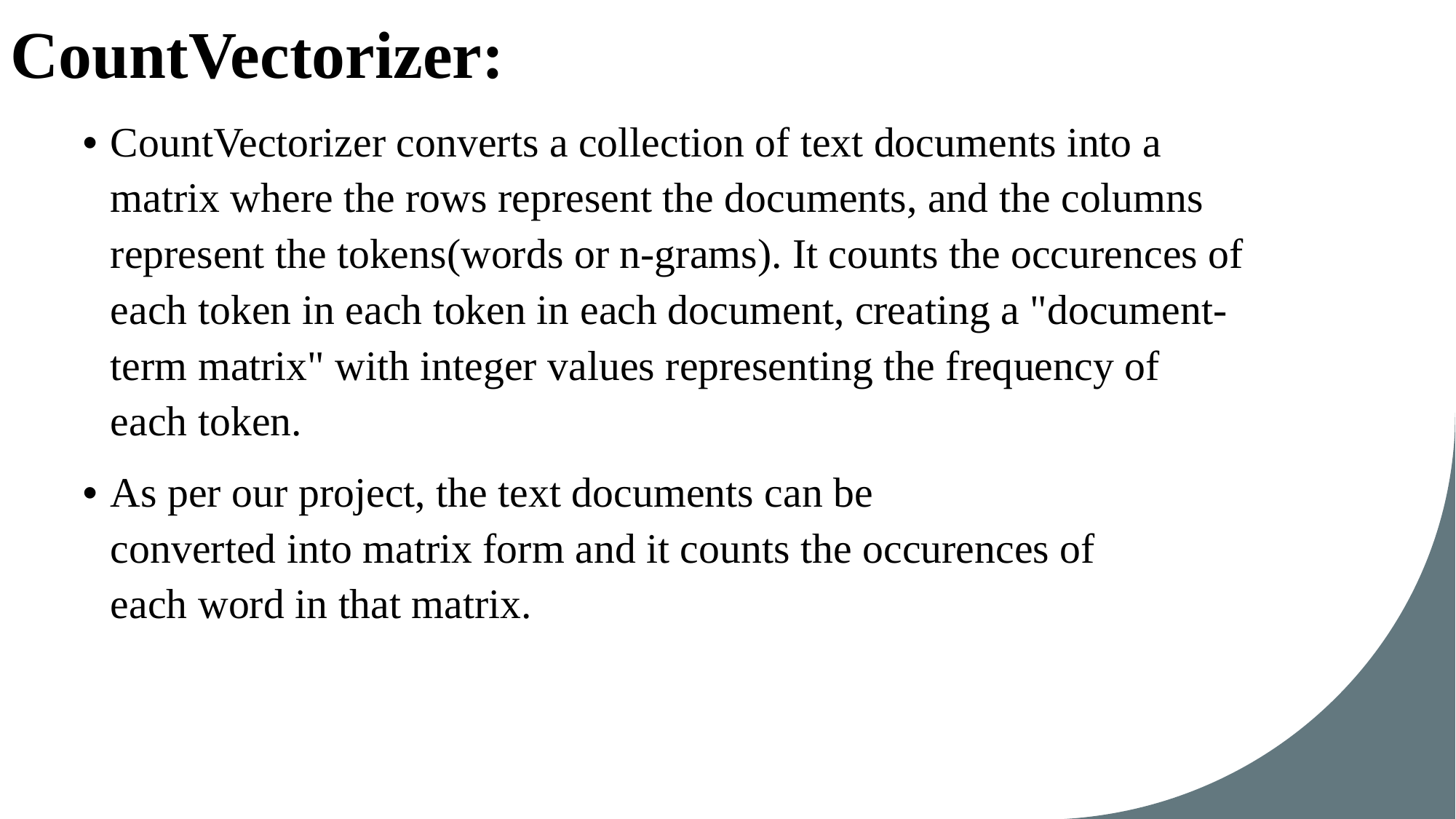

CountVectorizer:
CountVectorizer converts a collection of text documents into a matrix where the rows represent the documents, and the columns represent the tokens(words or n-grams). It counts the occurences of each token in each token in each document, creating a "document-term matrix" with integer values representing the frequency of each token.
As per our project, the text documents can be converted into matrix form and it counts the occurences of each word in that matrix.